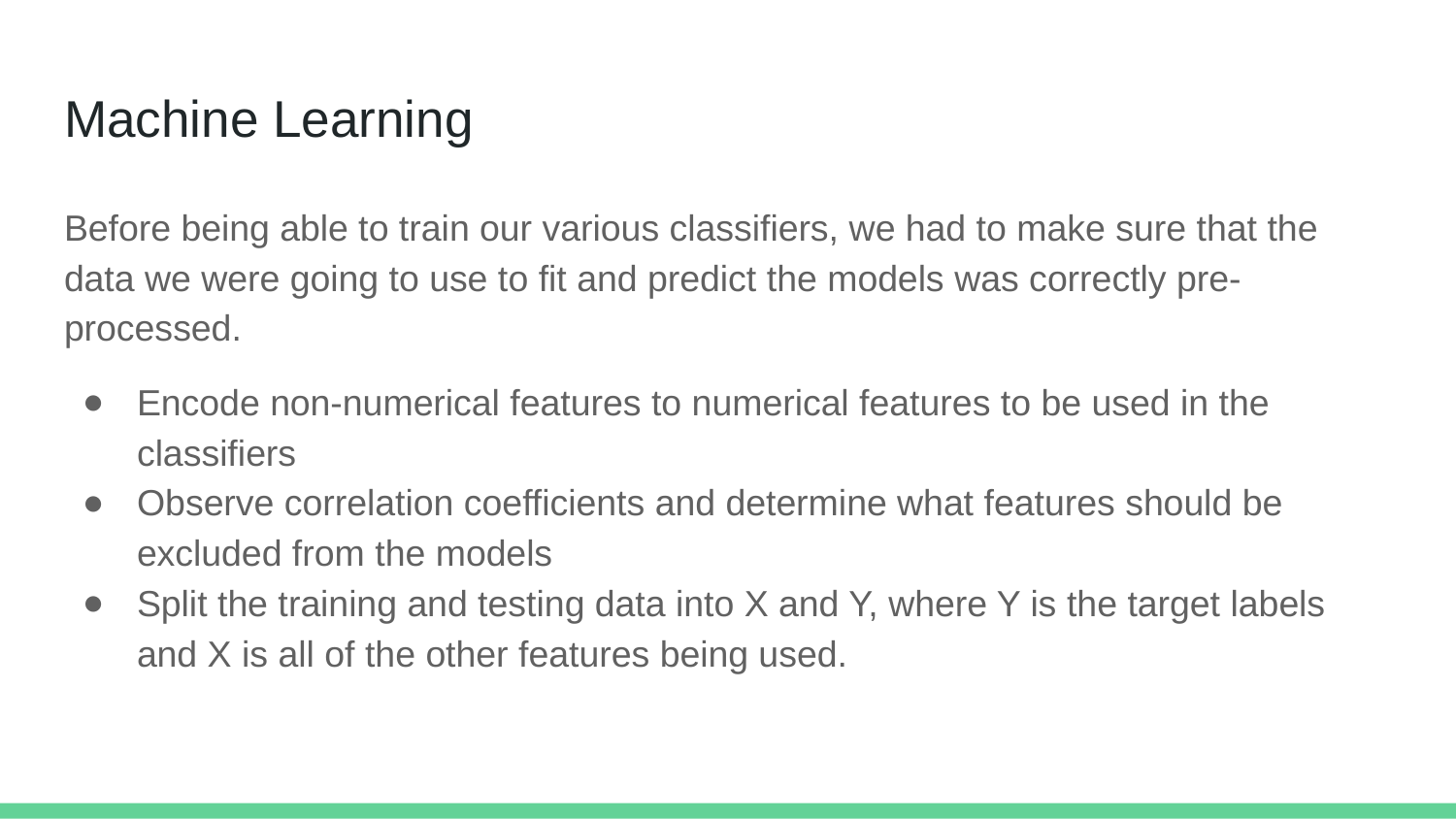

# Machine Learning
Before being able to train our various classifiers, we had to make sure that the data we were going to use to fit and predict the models was correctly pre-processed.
Encode non-numerical features to numerical features to be used in the classifiers
Observe correlation coefficients and determine what features should be excluded from the models
Split the training and testing data into X and Y, where Y is the target labels and X is all of the other features being used.